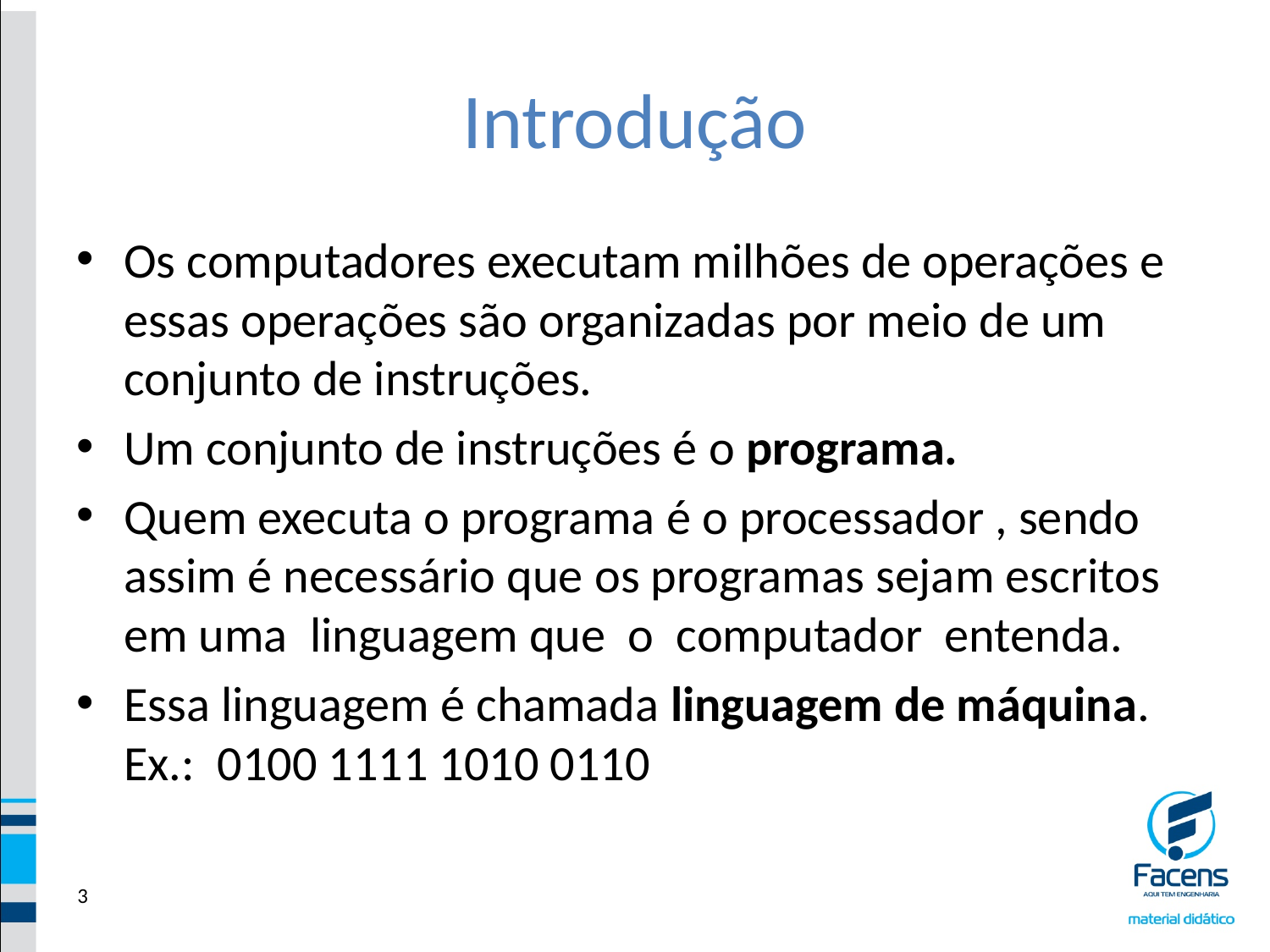

# Introdução
Os computadores executam milhões de operações e essas operações são organizadas por meio de um conjunto de instruções.
Um conjunto de instruções é o programa.
Quem executa o programa é o processador , sendo assim é necessário que os programas sejam escritos em uma  linguagem que  o  computador  entenda.
Essa linguagem é chamada linguagem de máquina. Ex.:  0100 1111 1010 0110